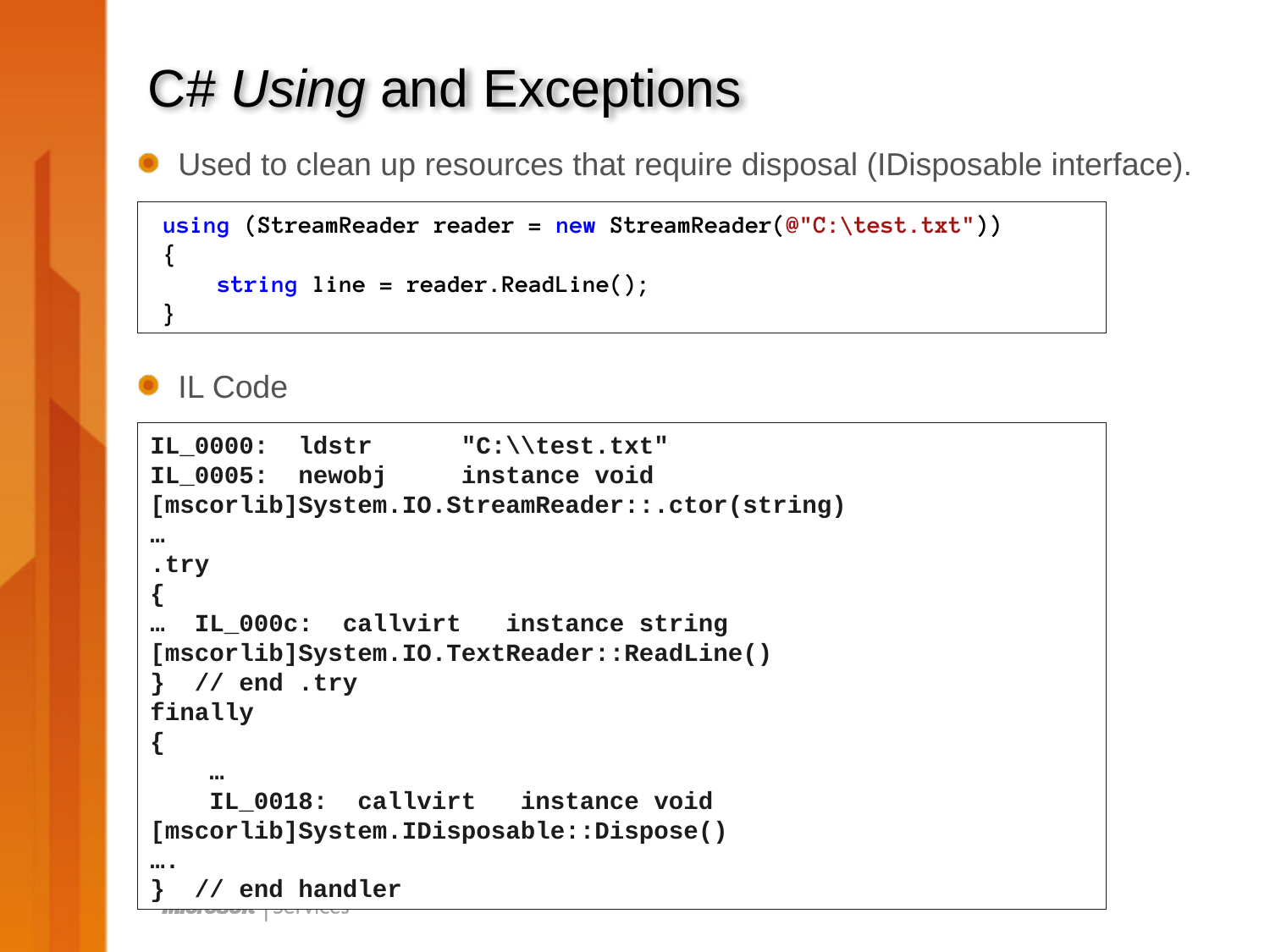

# C# Using and Exceptions
Used to clean up resources that require disposal (IDisposable interface).

IL Code

 using (StreamReader reader = new StreamReader(@"C:\test.txt"))
 {
     string line = reader.ReadLine();
 }
IL_0000:  ldstr      "C:\\test.txt"
IL_0005:  newobj     instance void [mscorlib]System.IO.StreamReader::.ctor(string)
…
.try
{
…  IL_000c:  callvirt   instance string [mscorlib]System.IO.TextReader::ReadLine()
}  // end .try
finally
{
    …
    IL_0018:  callvirt   instance void  [mscorlib]System.IDisposable::Dispose()
….
}  // end handler